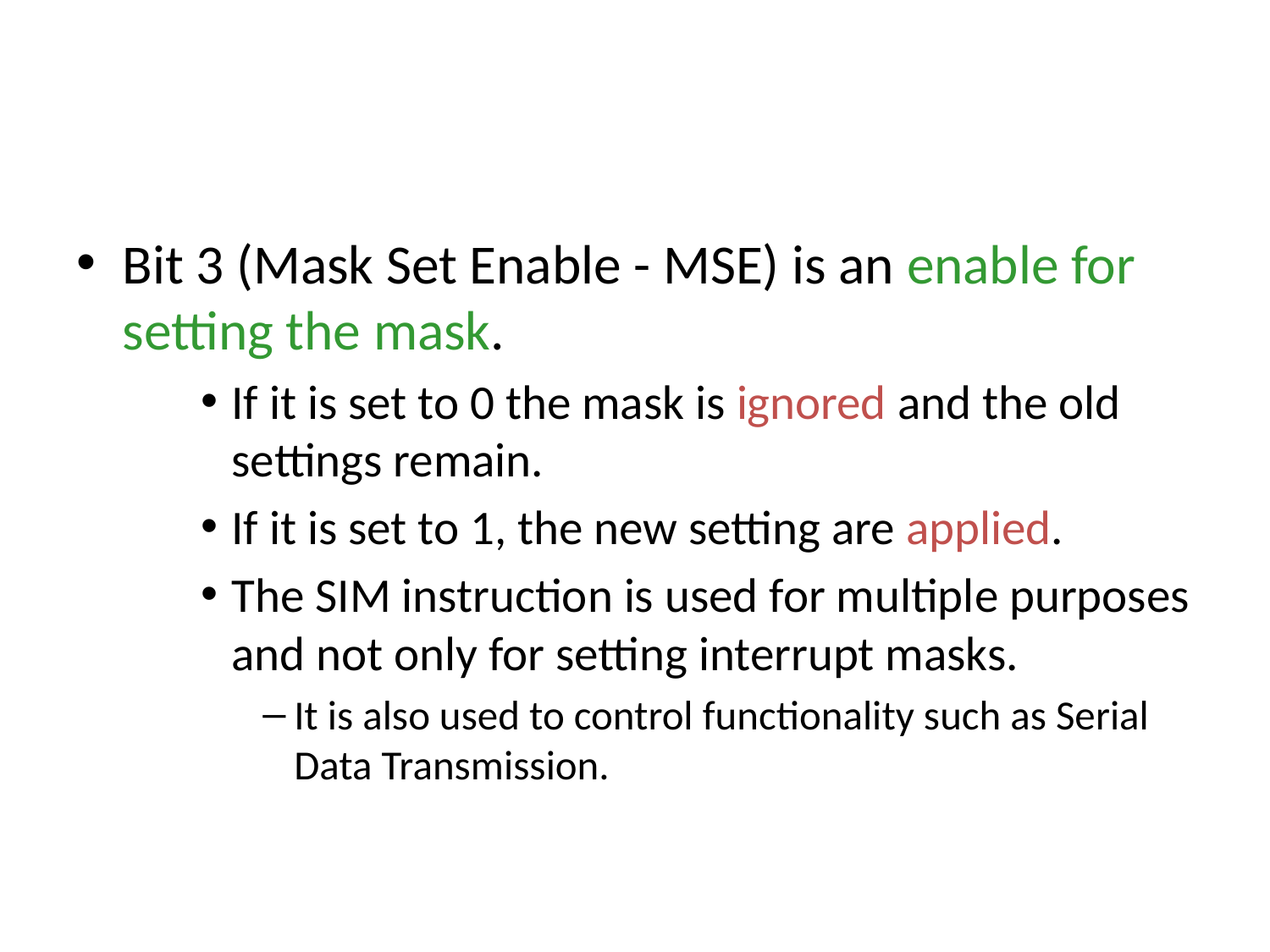

#
Bit 3 (Mask Set Enable - MSE) is an enable for setting the mask.
If it is set to 0 the mask is ignored and the old settings remain.
If it is set to 1, the new setting are applied.
The SIM instruction is used for multiple purposes and not only for setting interrupt masks.
It is also used to control functionality such as Serial Data Transmission.